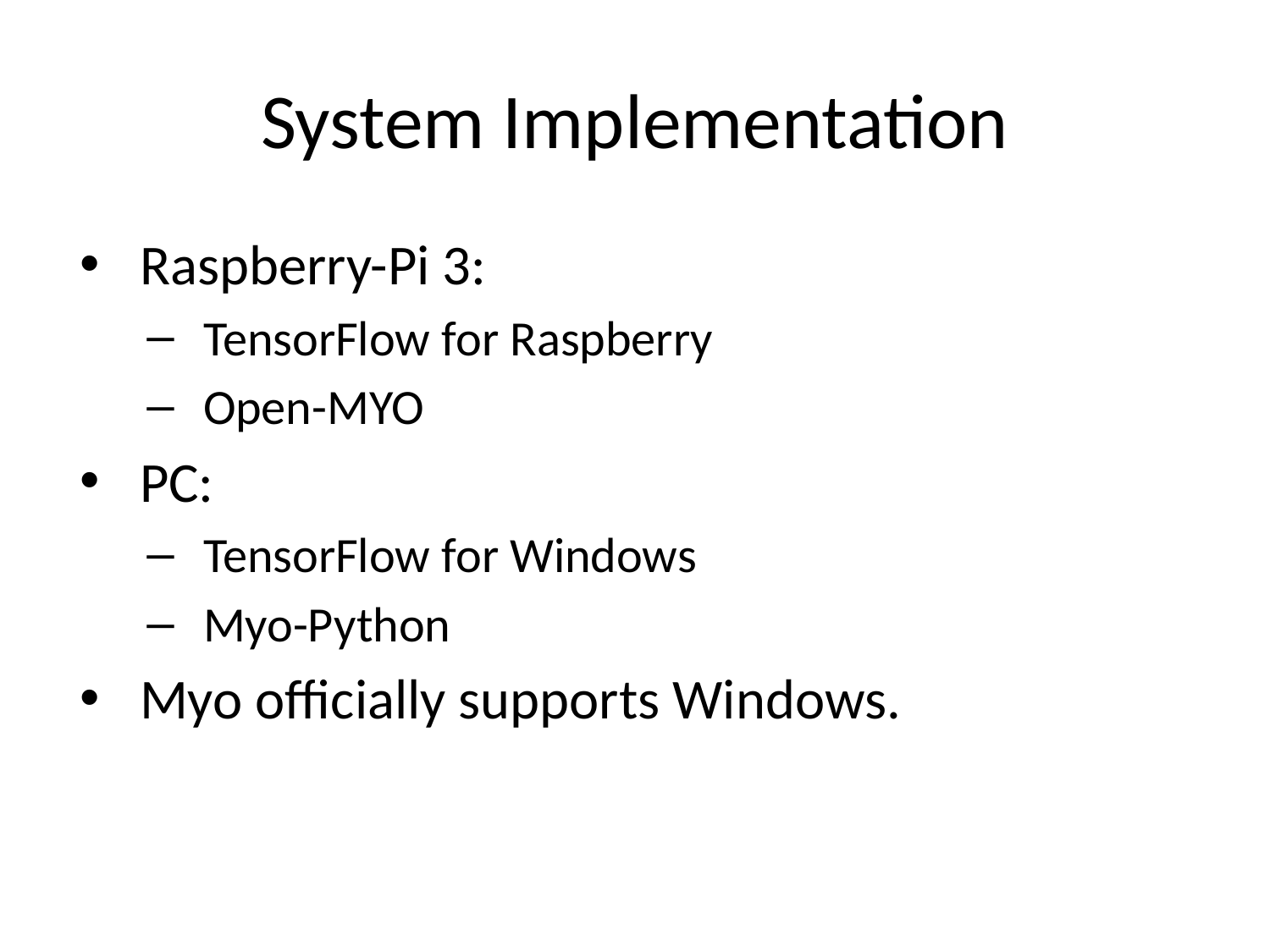

# System Implementation
Raspberry-Pi 3:
TensorFlow for Raspberry
Open-MYO
PC:
TensorFlow for Windows
Myo-Python
Myo officially supports Windows.